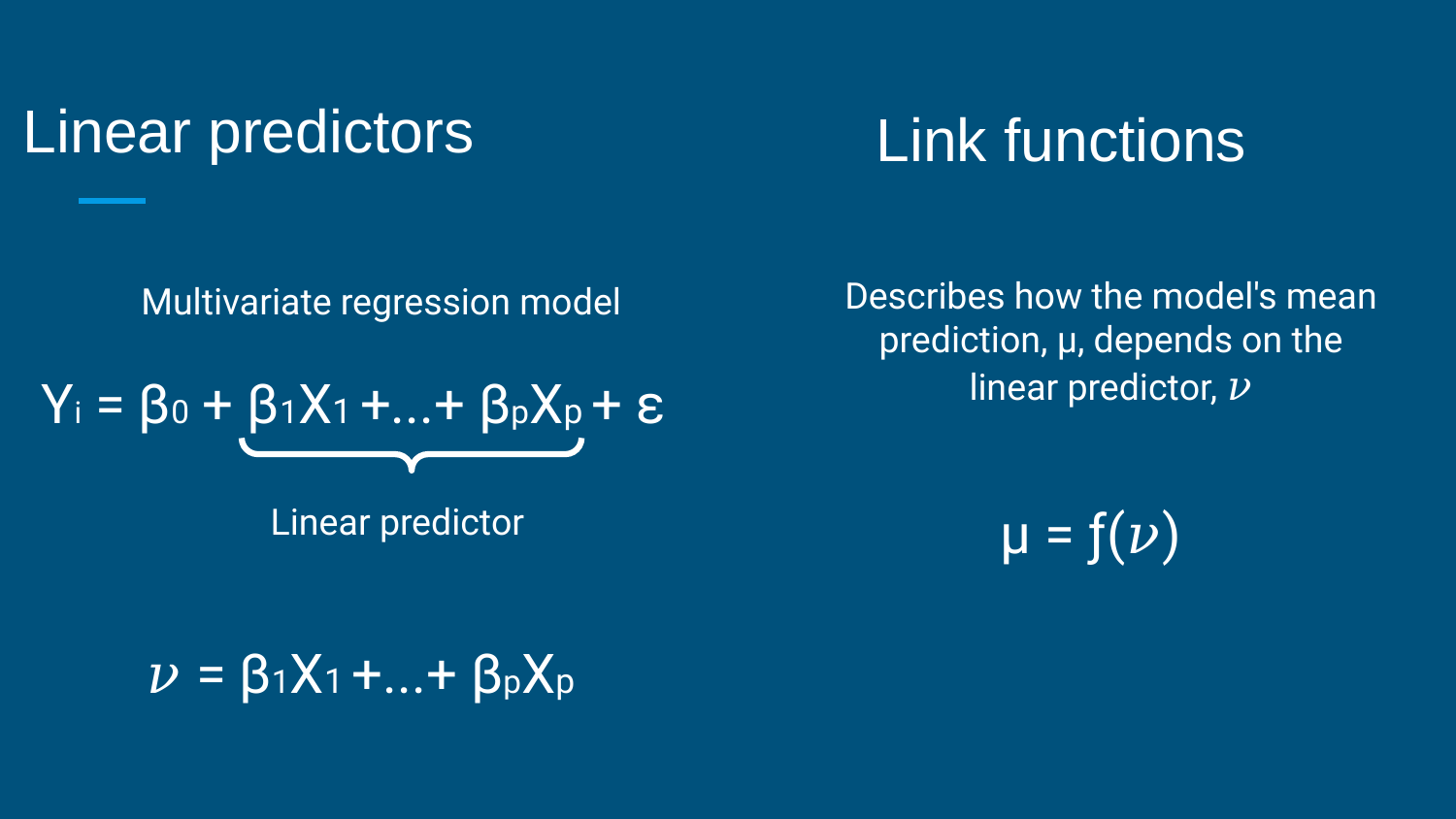

# Linear predictors
Link functions
Describes how the model's mean prediction, μ, depends on the linear predictor, 𝜈
Multivariate regression model

Yi = β0 + β1X1 +...+ βpXp + ε
Linear predictor
μ = ƒ(𝜈)
𝜈 = β1X1 +...+ βpXp